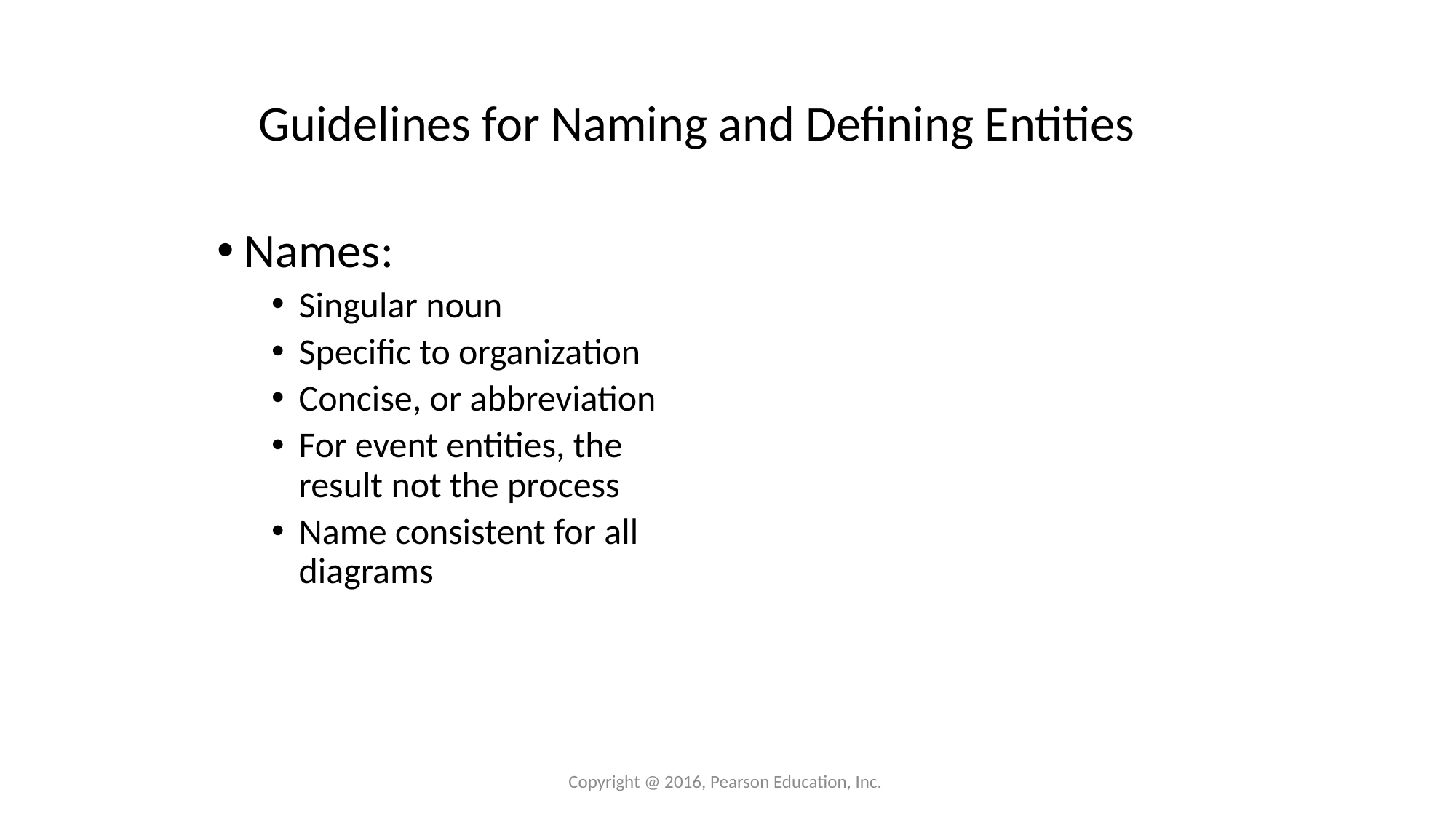

# Guidelines for Naming and Defining Entities
Names:
Singular noun
Specific to organization
Concise, or abbreviation
For event entities, the result not the process
Name consistent for all diagrams

Copyright @ 2016, Pearson Education, Inc.